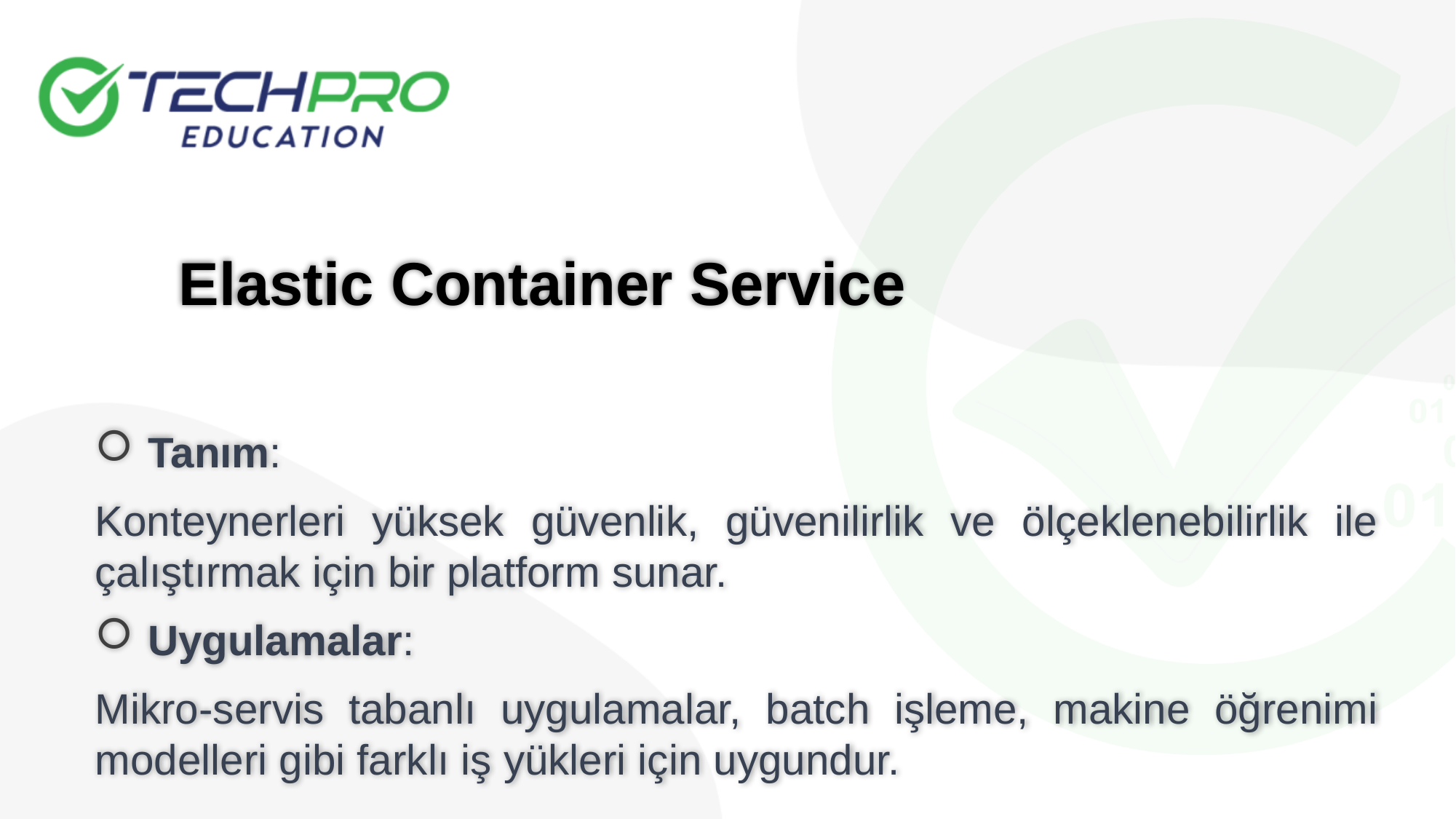

Elastic Container Service
 Tanım:
Konteynerleri yüksek güvenlik, güvenilirlik ve ölçeklenebilirlik ile çalıştırmak için bir platform sunar.
 Uygulamalar:
Mikro-servis tabanlı uygulamalar, batch işleme, makine öğrenimi modelleri gibi farklı iş yükleri için uygundur.